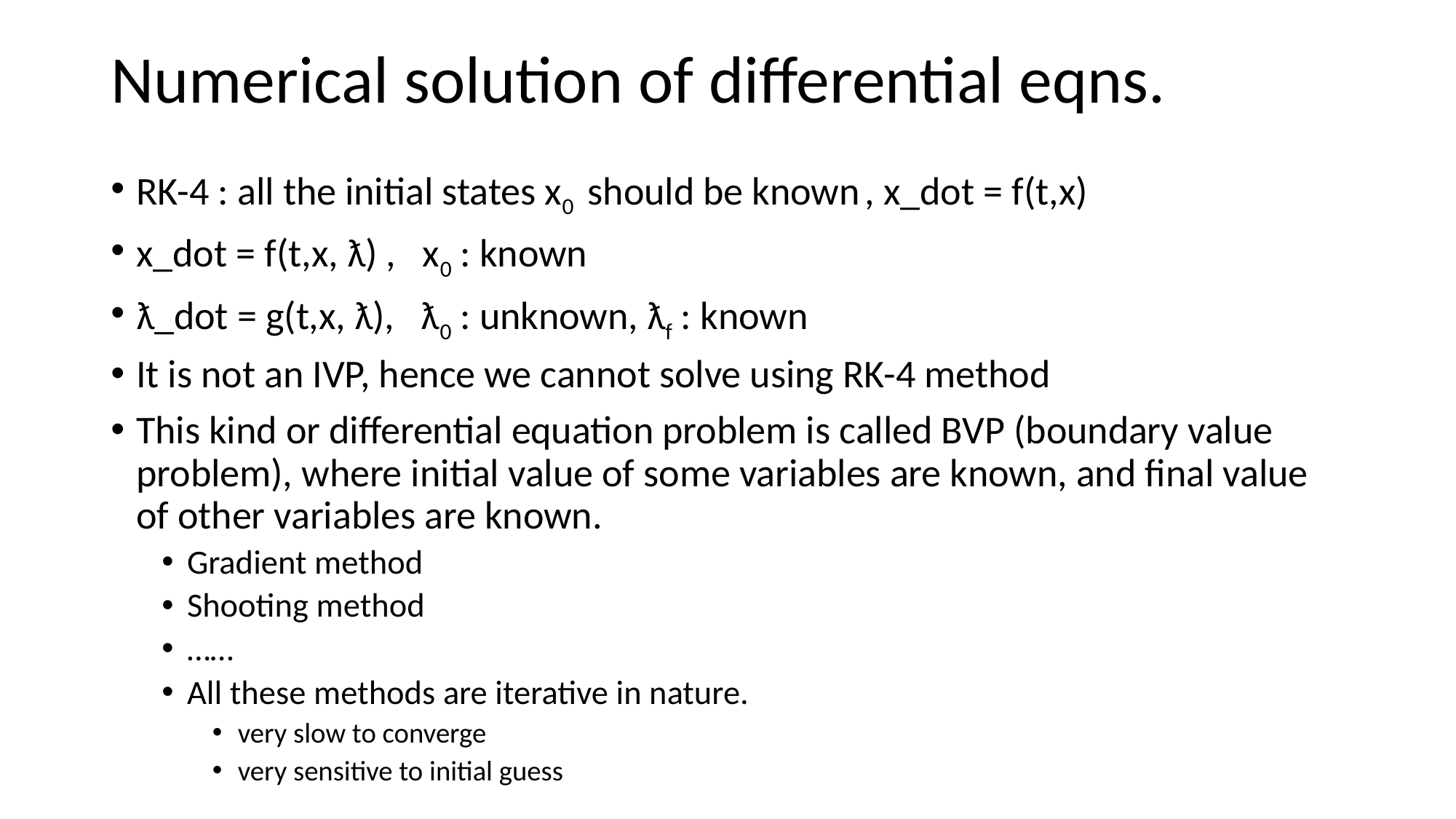

# Numerical solution of differential eqns.
RK-4 : all the initial states x0  should be known , x_dot = f(t,x)
x_dot = f(t,x, ƛ) ,   x0 : known
ƛ_dot = g(t,x, ƛ),   ƛ0 : unknown, ƛf : known
It is not an IVP, hence we cannot solve using RK-4 method
This kind or differential equation problem is called BVP (boundary value problem), where initial value of some variables are known, and final value of other variables are known.
Gradient method
Shooting method
……
All these methods are iterative in nature.
very slow to converge
very sensitive to initial guess